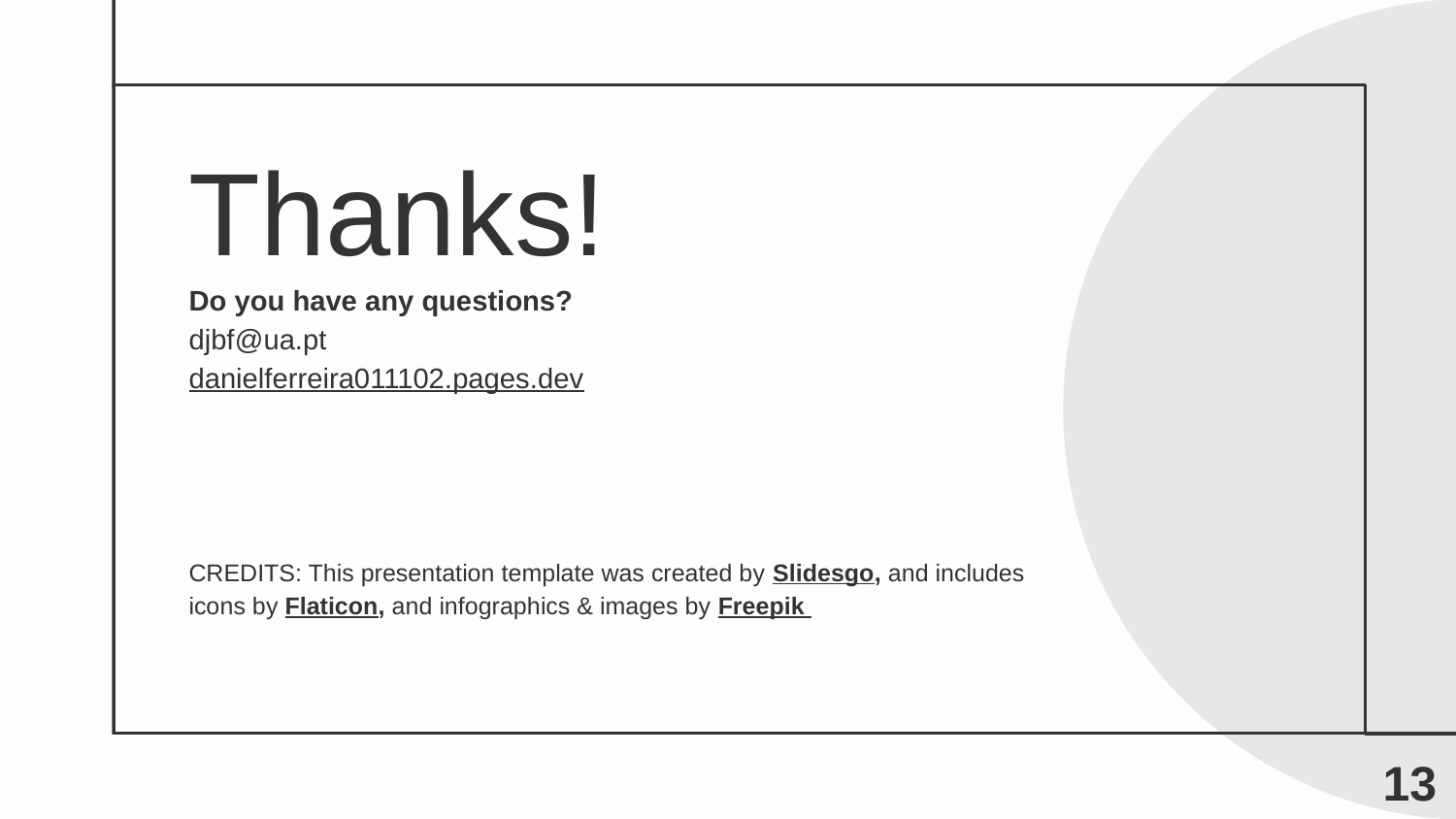

# Thanks!
Do you have any questions?
djbf@ua.pt
danielferreira011102.pages.dev
13